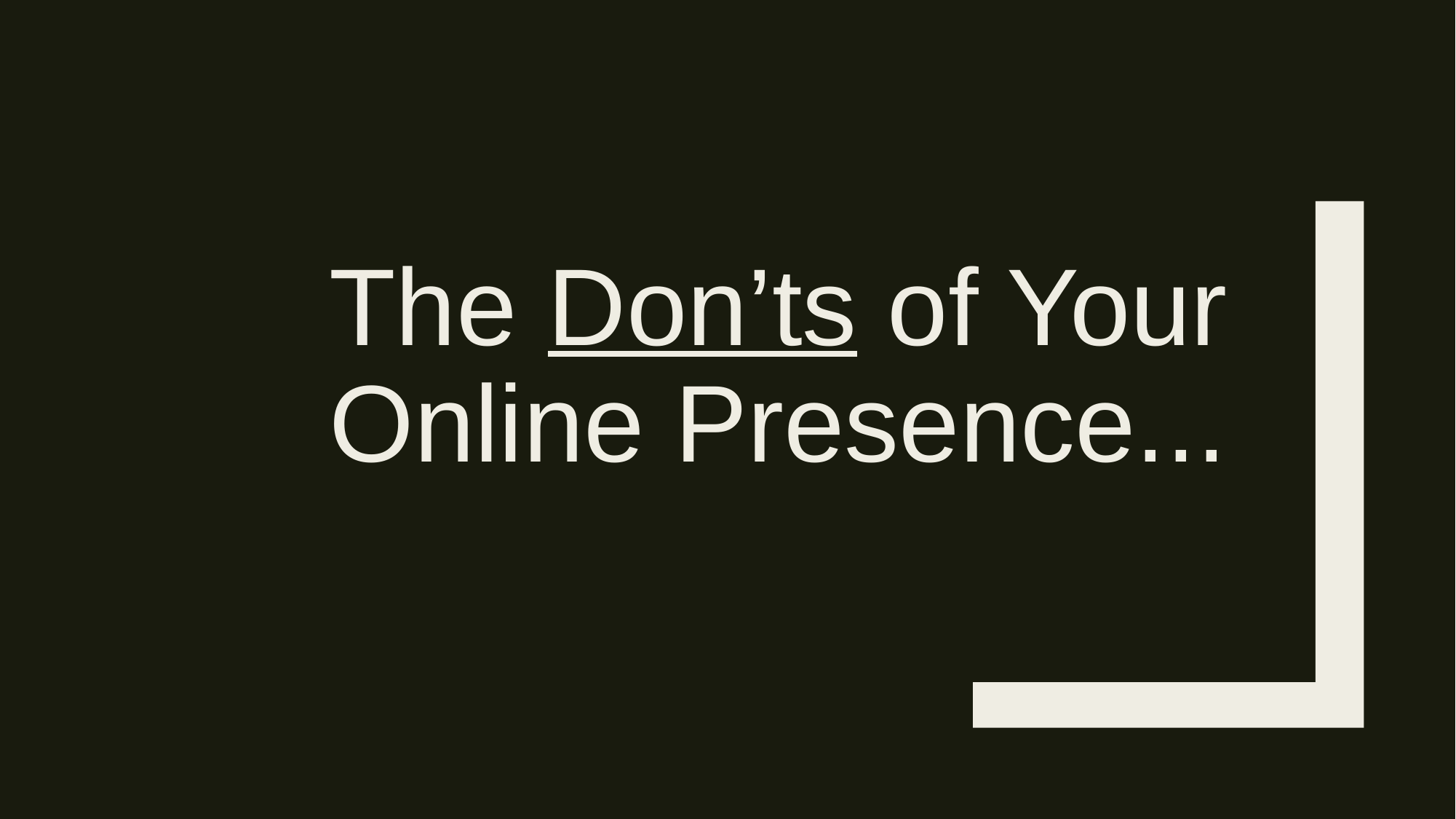

# The Don’ts of Your Online Presence...